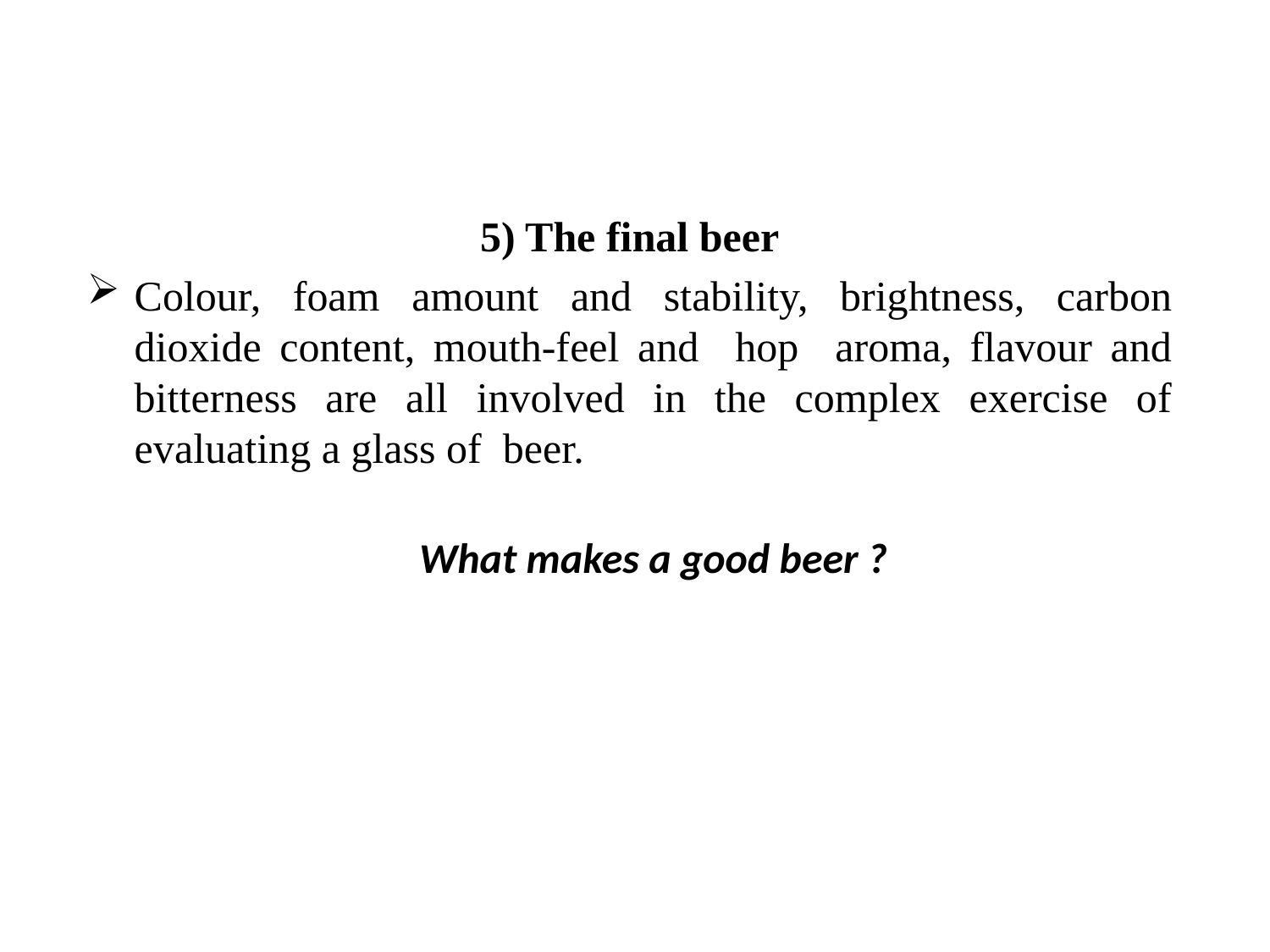

5) The final beer
Colour, foam amount and stability, brightness, carbon dioxide content, mouth-feel and  hop  aroma, flavour and bitterness are all involved in the complex exercise of evaluating a glass of  beer.
What makes a good beer ?